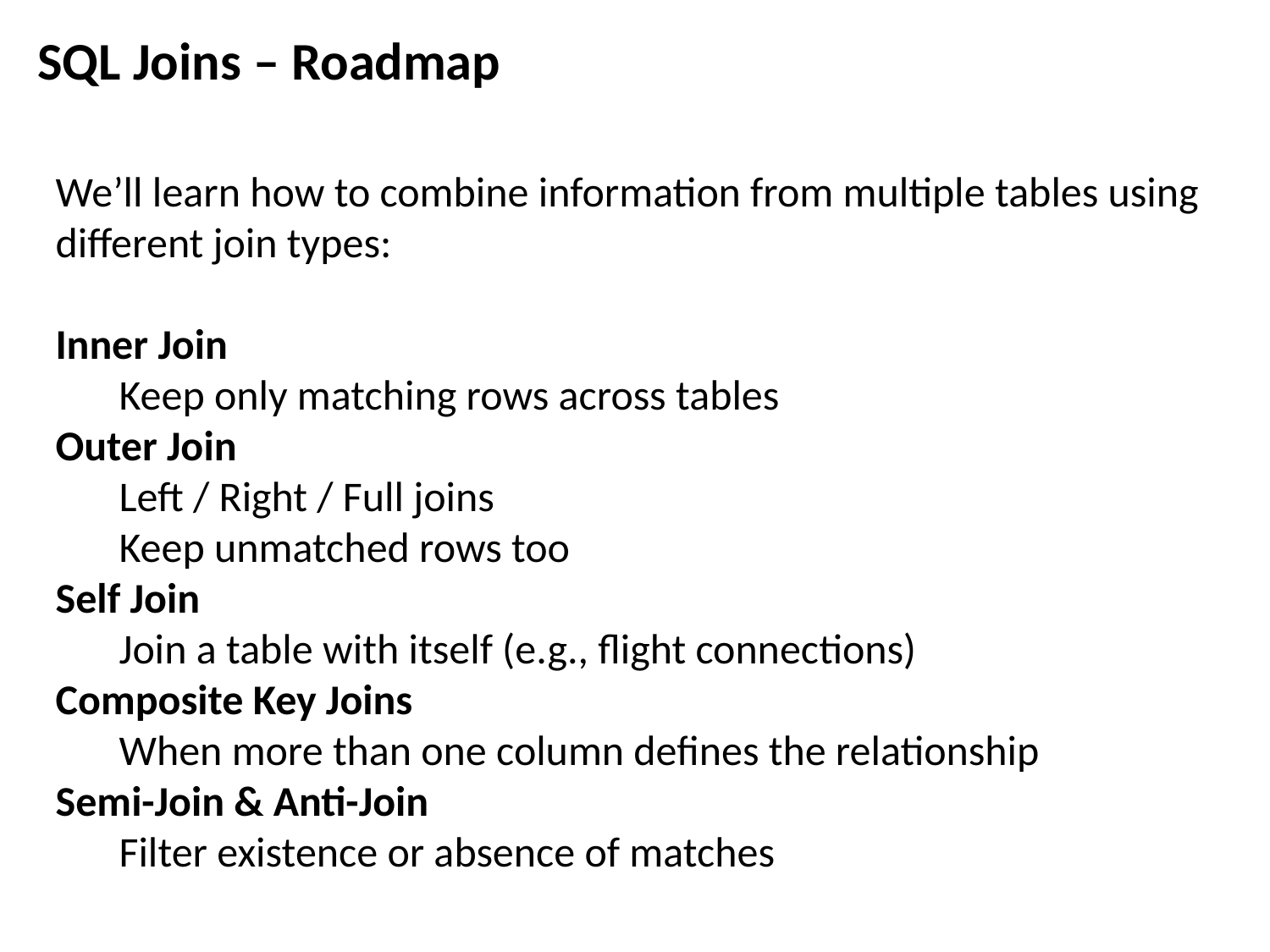

SQL Joins – Roadmap
We’ll learn how to combine information from multiple tables using different join types:

Inner Join
Keep only matching rows across tables
Outer Join
Left / Right / Full joins
Keep unmatched rows too
Self Join
Join a table with itself (e.g., flight connections)
Composite Key Joins
When more than one column defines the relationship
Semi-Join & Anti-Join
Filter existence or absence of matches